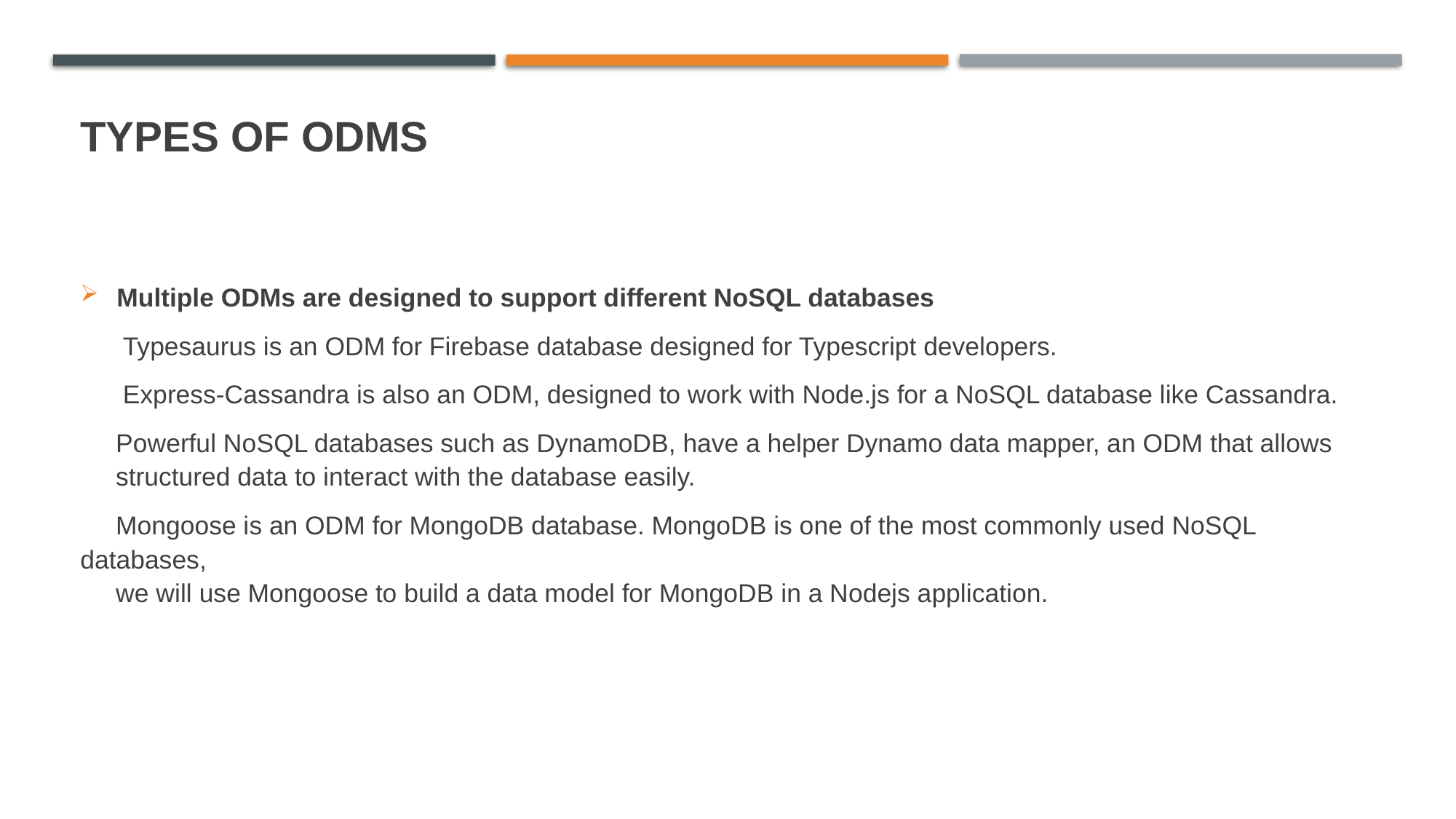

# Types of ODMs
Multiple ODMs are designed to support different NoSQL databases
      Typesaurus is an ODM for Firebase database designed for Typescript developers.
      Express-Cassandra is also an ODM, designed to work with Node.js for a NoSQL database like Cassandra.
     Powerful NoSQL databases such as DynamoDB, have a helper Dynamo data mapper, an ODM that allows
     structured data to interact with the database easily.
     Mongoose is an ODM for MongoDB database. MongoDB is one of the most commonly used NoSQL databases,
     we will use Mongoose to build a data model for MongoDB in a Nodejs application.